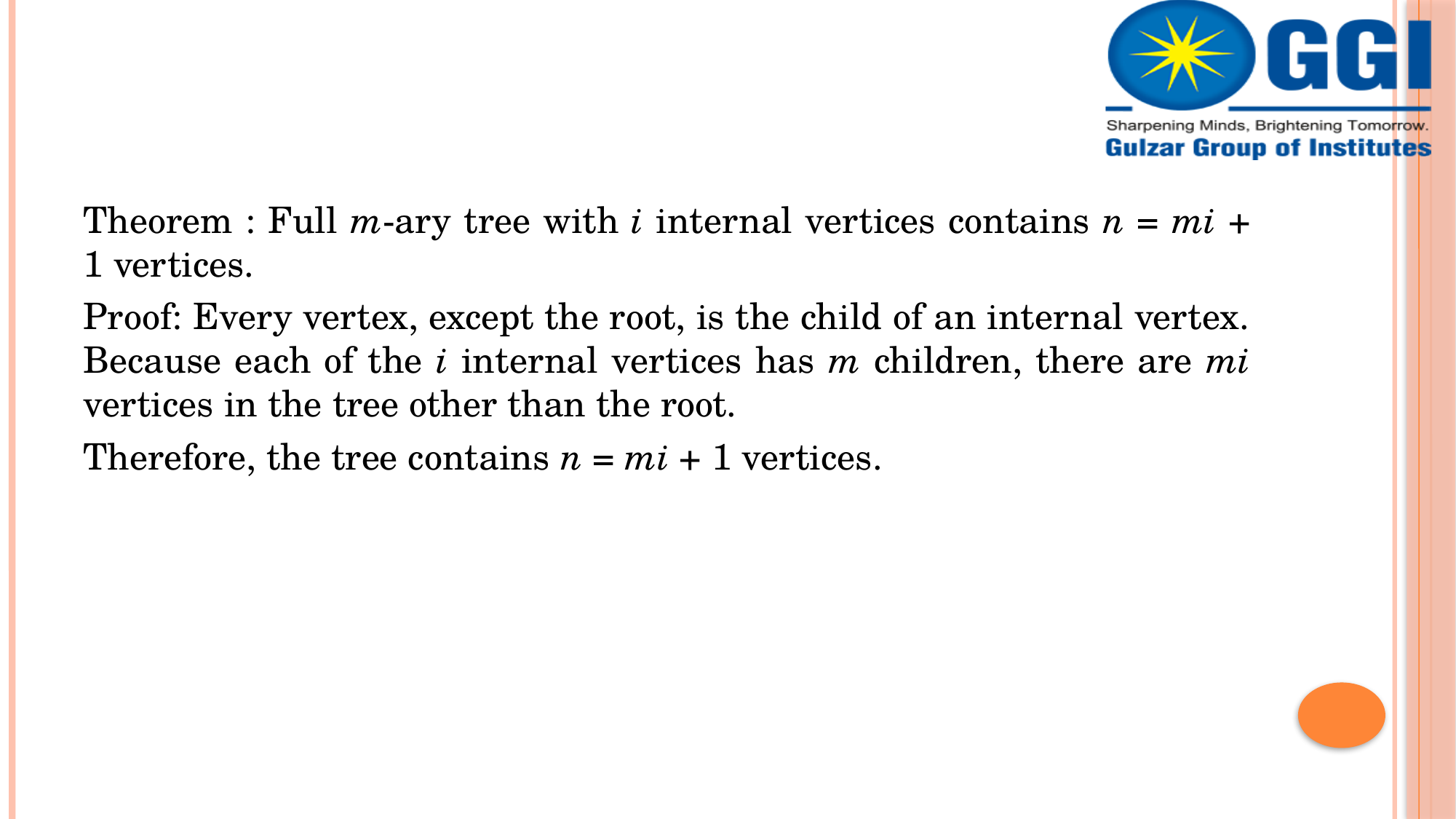

#
Theorem : Full m-ary tree with i internal vertices contains n = mi + 1 vertices.
Proof: Every vertex, except the root, is the child of an internal vertex. Because each of the i internal vertices has m children, there are mi vertices in the tree other than the root.
Therefore, the tree contains n = mi + 1 vertices.